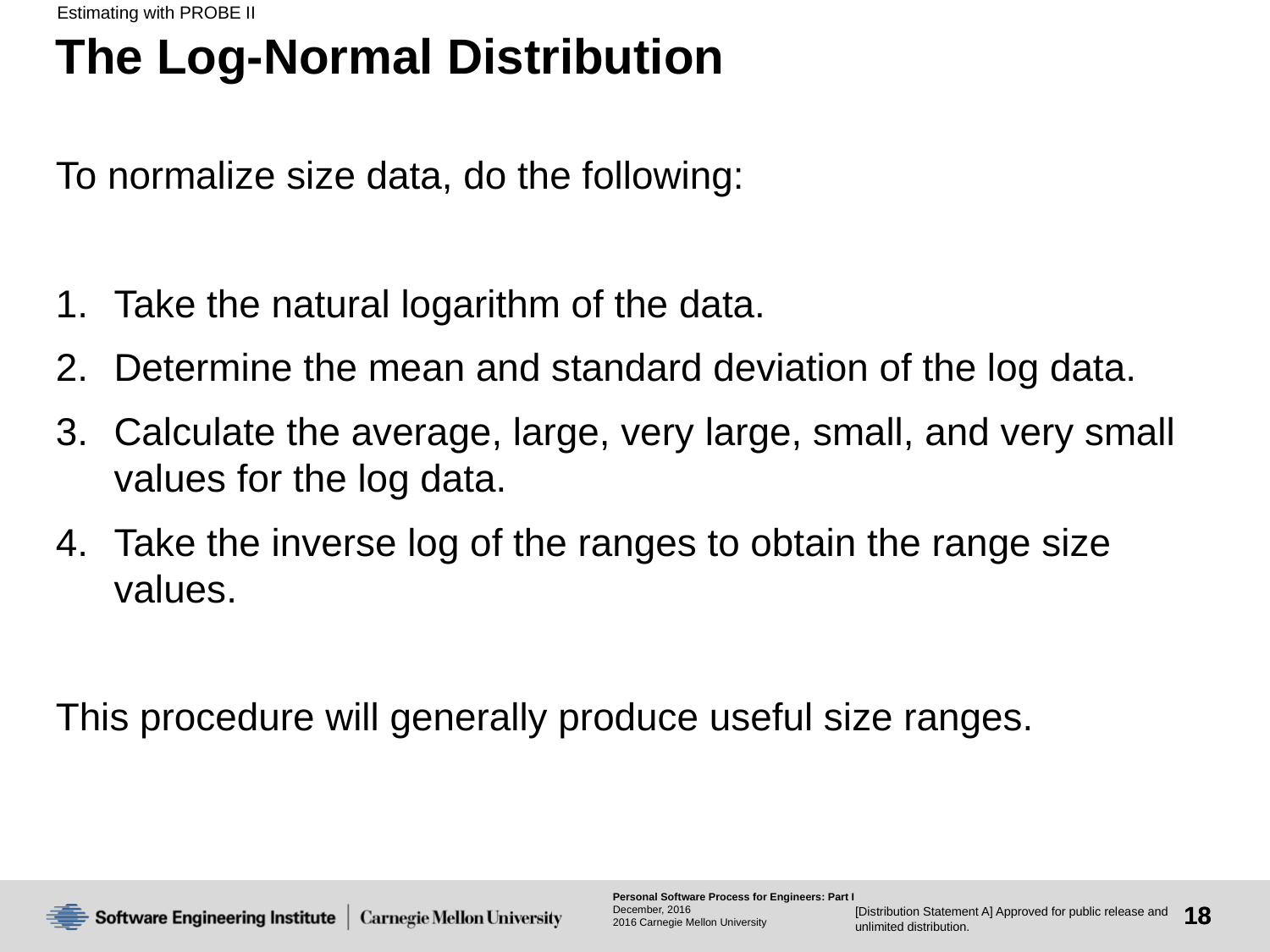

Estimating with PROBE II
# The Log-Normal Distribution
To normalize size data, do the following:

Take the natural logarithm of the data.
Determine the mean and standard deviation of the log data.
Calculate the average, large, very large, small, and very small values for the log data.
Take the inverse log of the ranges to obtain the range size values.

This procedure will generally produce useful size ranges.